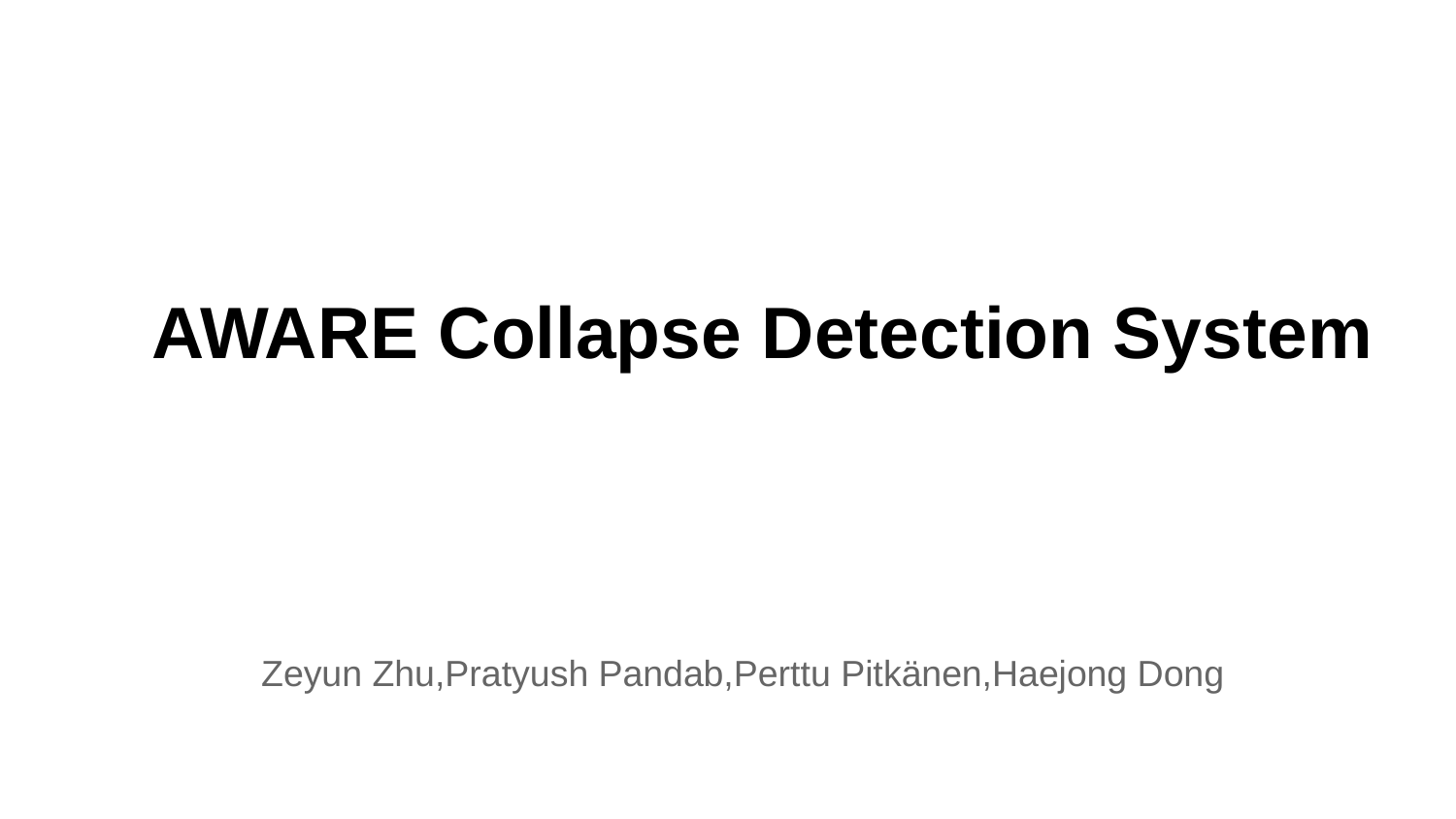

# AWARE Collapse Detection System
Zeyun Zhu,Pratyush Pandab,Perttu Pitkänen,Haejong Dong